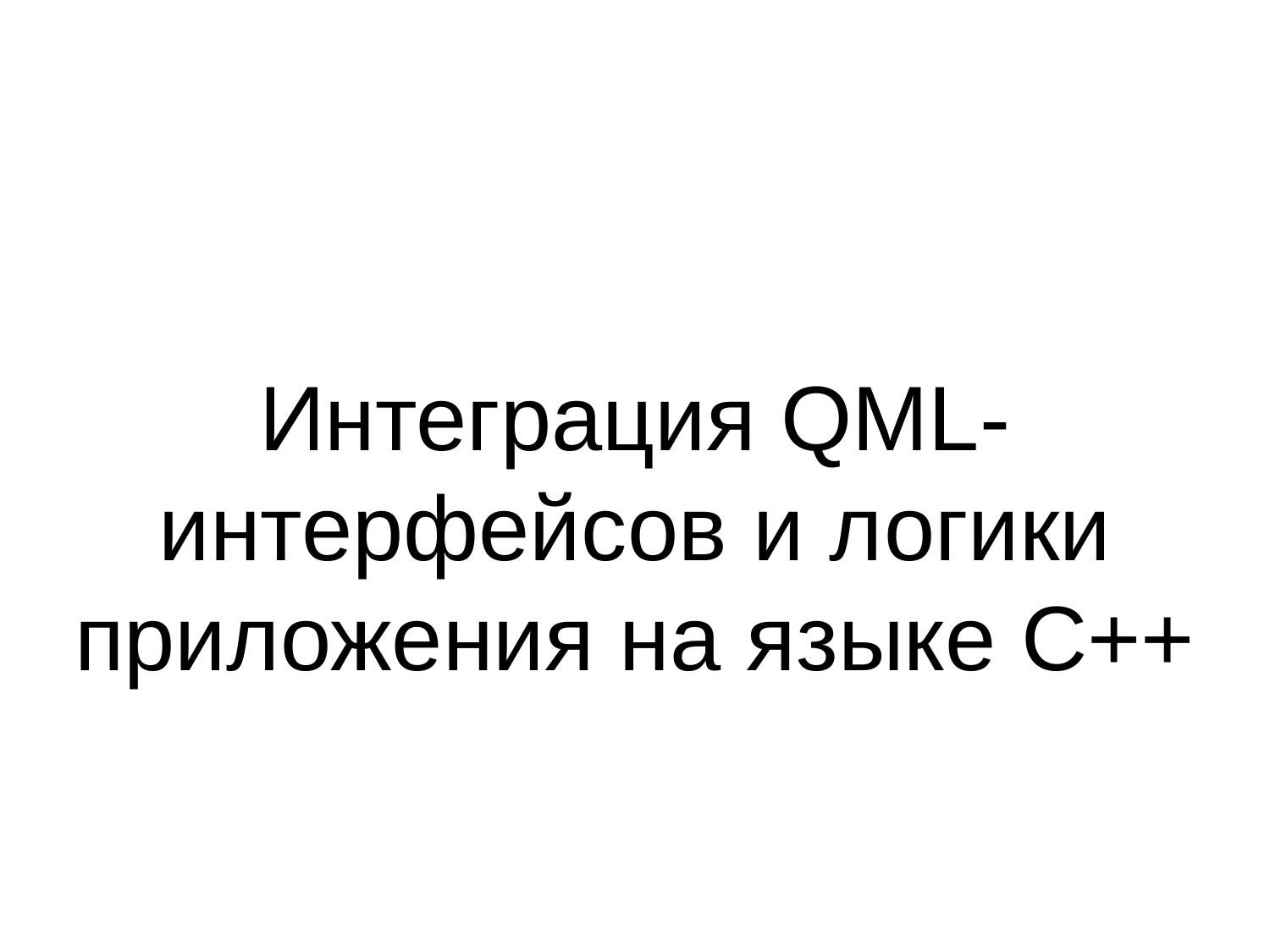

# Интеграция QML-интерфейсов и логики приложения на языке C++